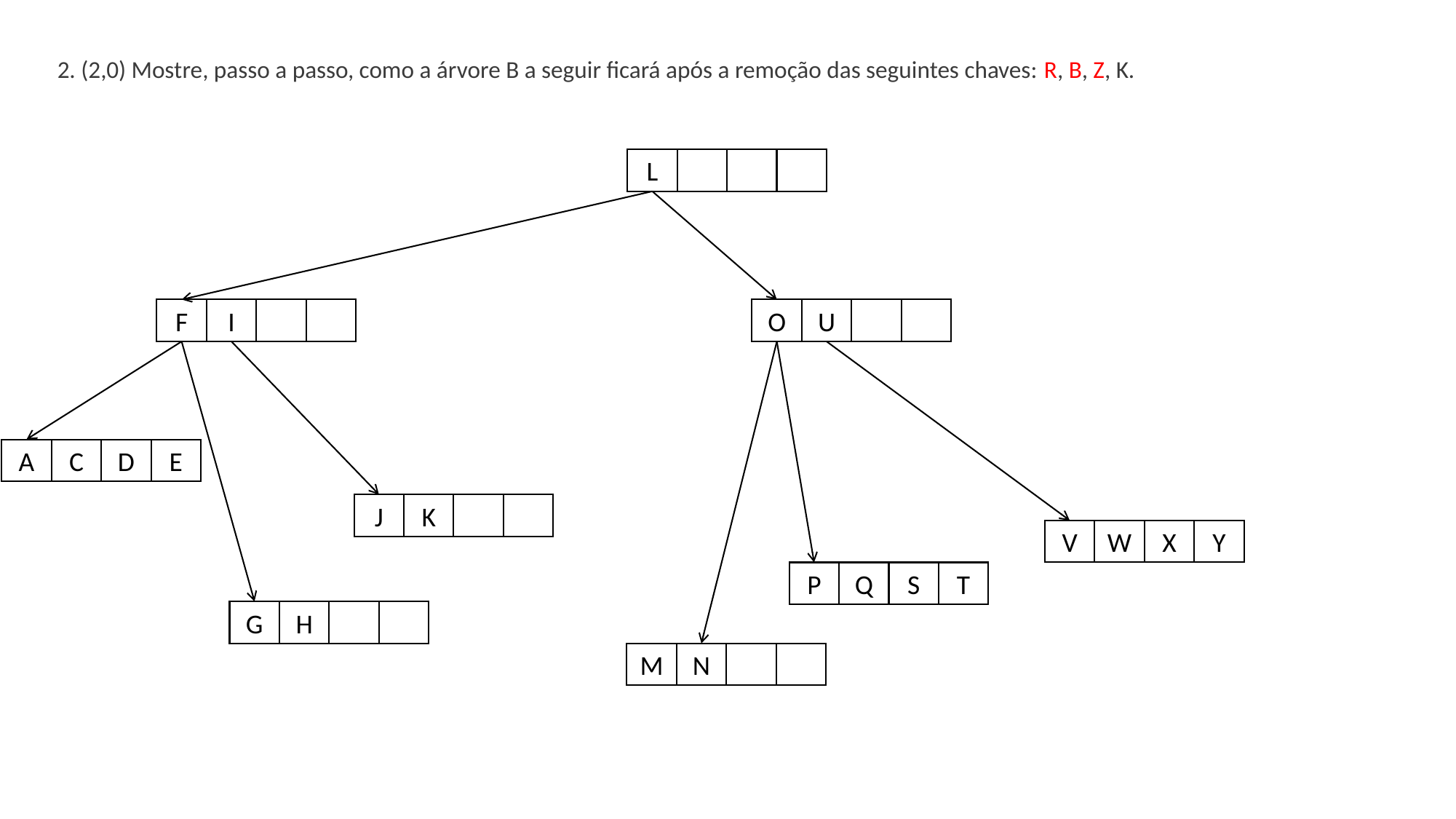

2. (2,0) Mostre, passo a passo, como a árvore B a seguir ficará após a remoção das seguintes chaves: R, B, Z, K.
L

F
I

O
U

A
C
D
E
J
K

V
W
X
Y
P
Q
S
T
G
H

M
N